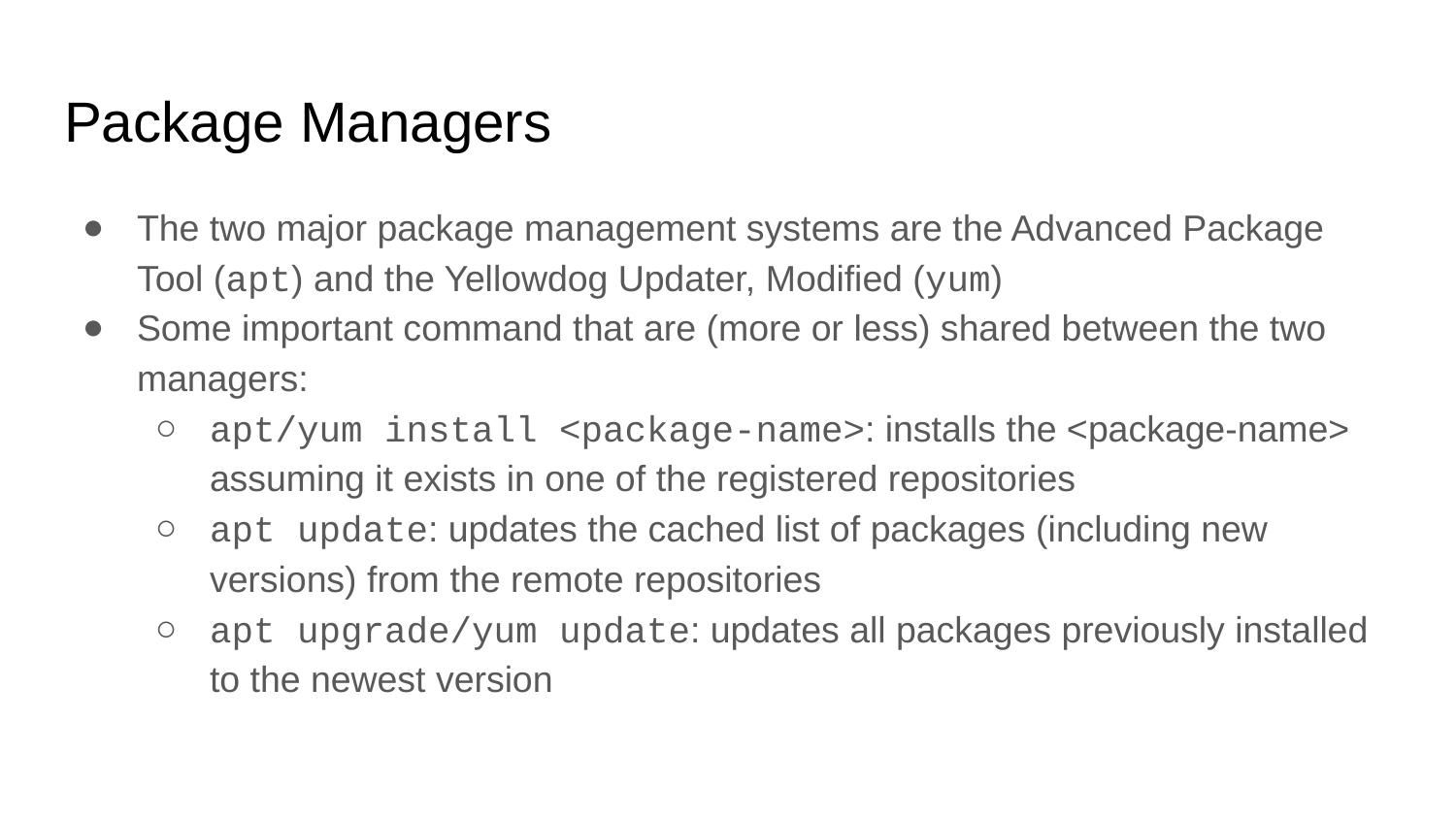

# Package Managers
The two major package management systems are the Advanced Package Tool (apt) and the Yellowdog Updater, Modified (yum)
Some important command that are (more or less) shared between the two managers:
apt/yum install <package-name>: installs the <package-name> assuming it exists in one of the registered repositories
apt update: updates the cached list of packages (including new versions) from the remote repositories
apt upgrade/yum update: updates all packages previously installed to the newest version